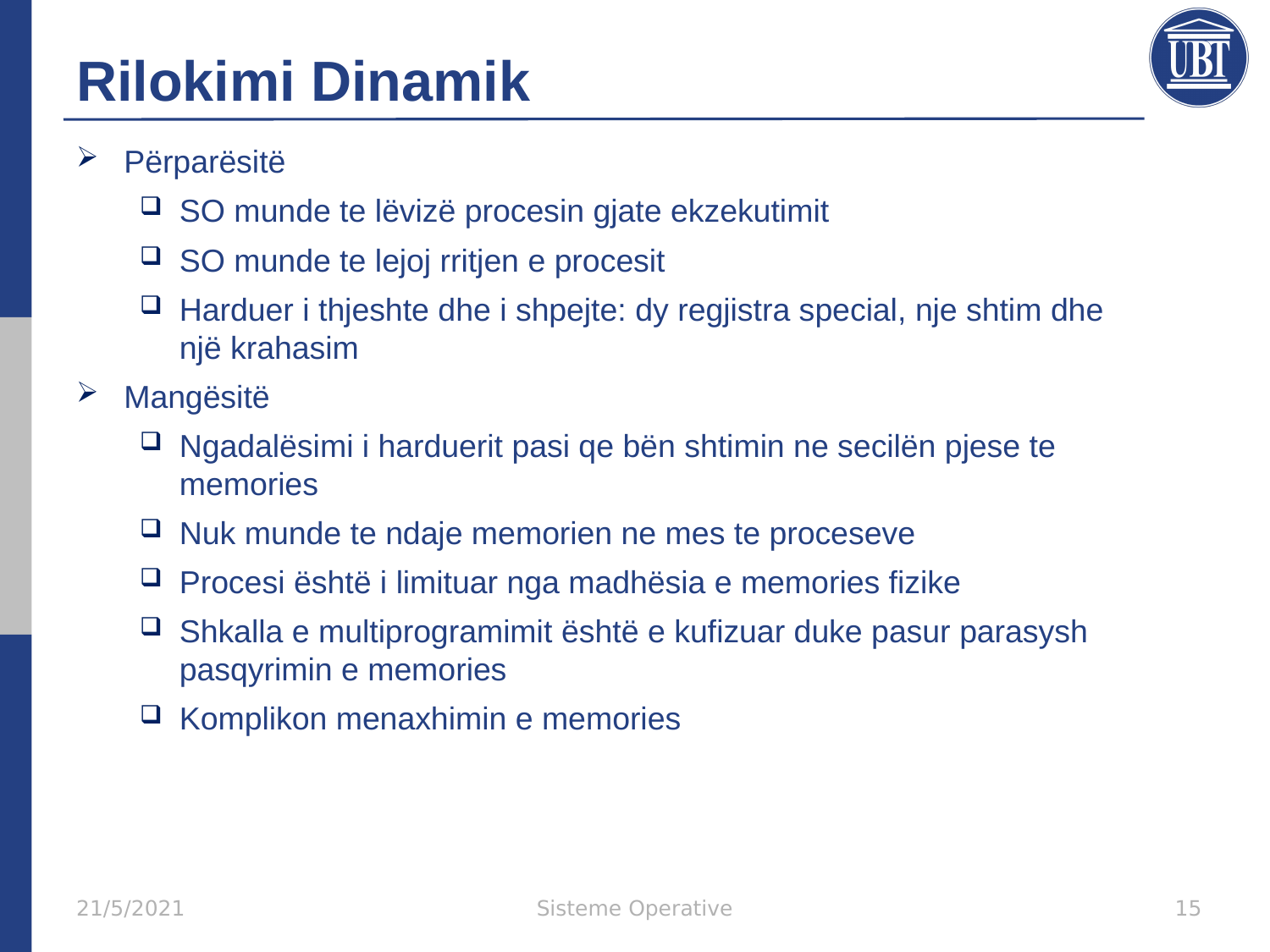

# Rilokimi Dinamik
Përparësitë
SO munde te lëvizë procesin gjate ekzekutimit
SO munde te lejoj rritjen e procesit
Harduer i thjeshte dhe i shpejte: dy regjistra special, nje shtim dhe një krahasim
Mangësitë
Ngadalësimi i harduerit pasi qe bën shtimin ne secilën pjese te memories
Nuk munde te ndaje memorien ne mes te proceseve
Procesi është i limituar nga madhësia e memories fizike
Shkalla e multiprogramimit është e kufizuar duke pasur parasysh pasqyrimin e memories
Komplikon menaxhimin e memories

21/5/2021
Sisteme Operative
15